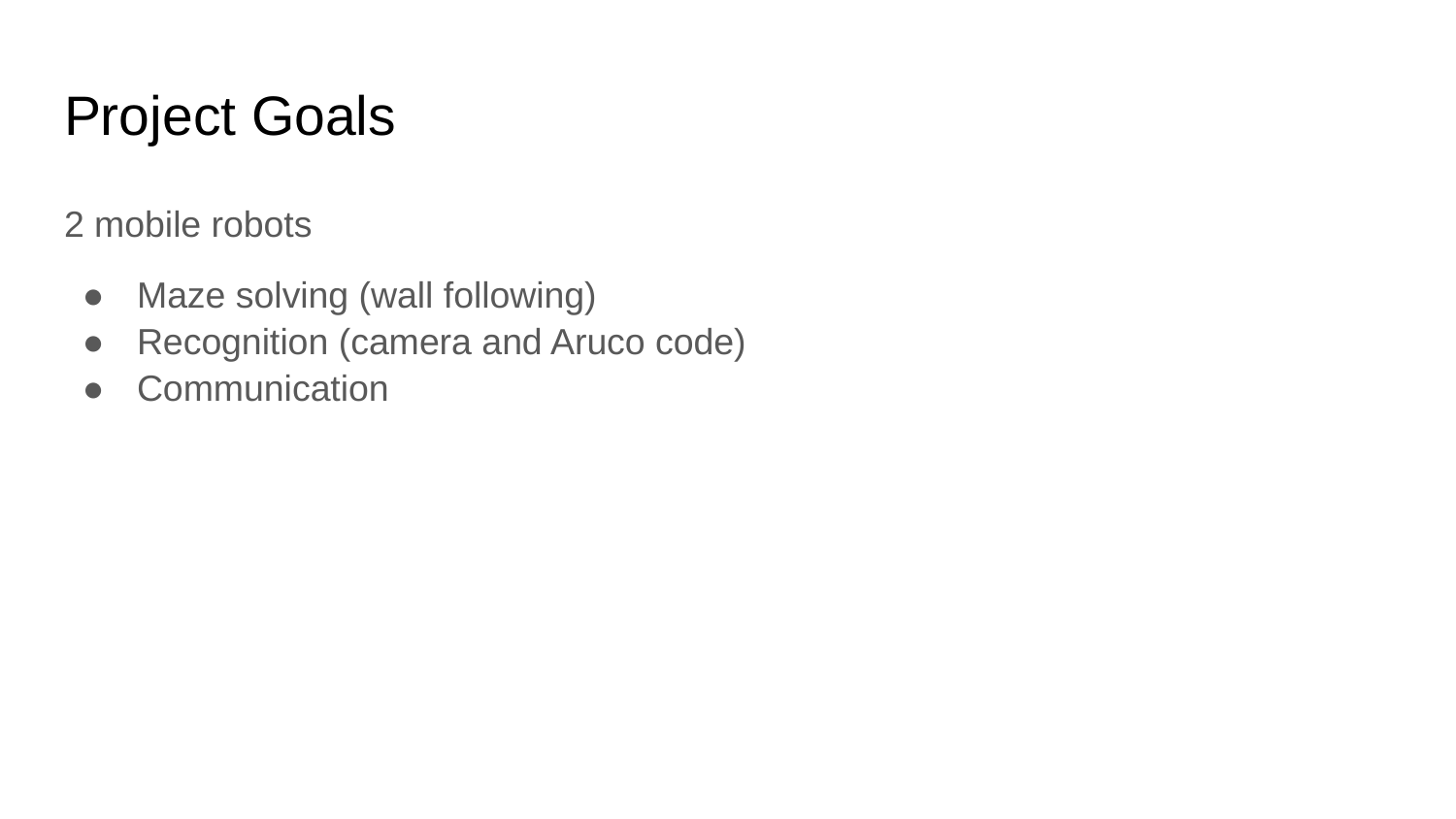

# Project Goals
2 mobile robots
Maze solving (wall following)
Recognition (camera and Aruco code)
Communication